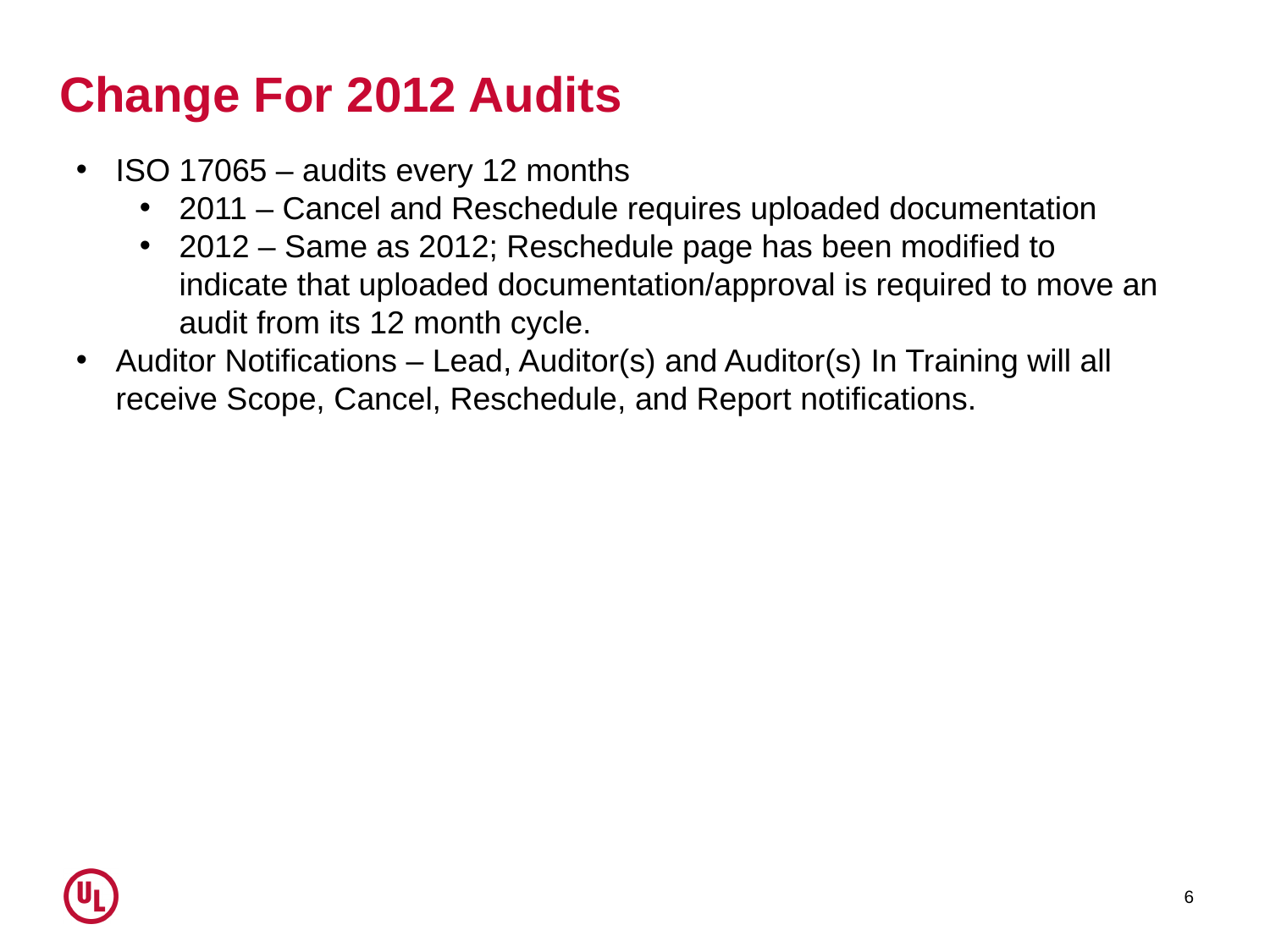

Change For 2012 Audits
ISO 17065 – audits every 12 months
2011 – Cancel and Reschedule requires uploaded documentation
2012 – Same as 2012; Reschedule page has been modified to indicate that uploaded documentation/approval is required to move an audit from its 12 month cycle.
Auditor Notifications – Lead, Auditor(s) and Auditor(s) In Training will all receive Scope, Cancel, Reschedule, and Report notifications.
6